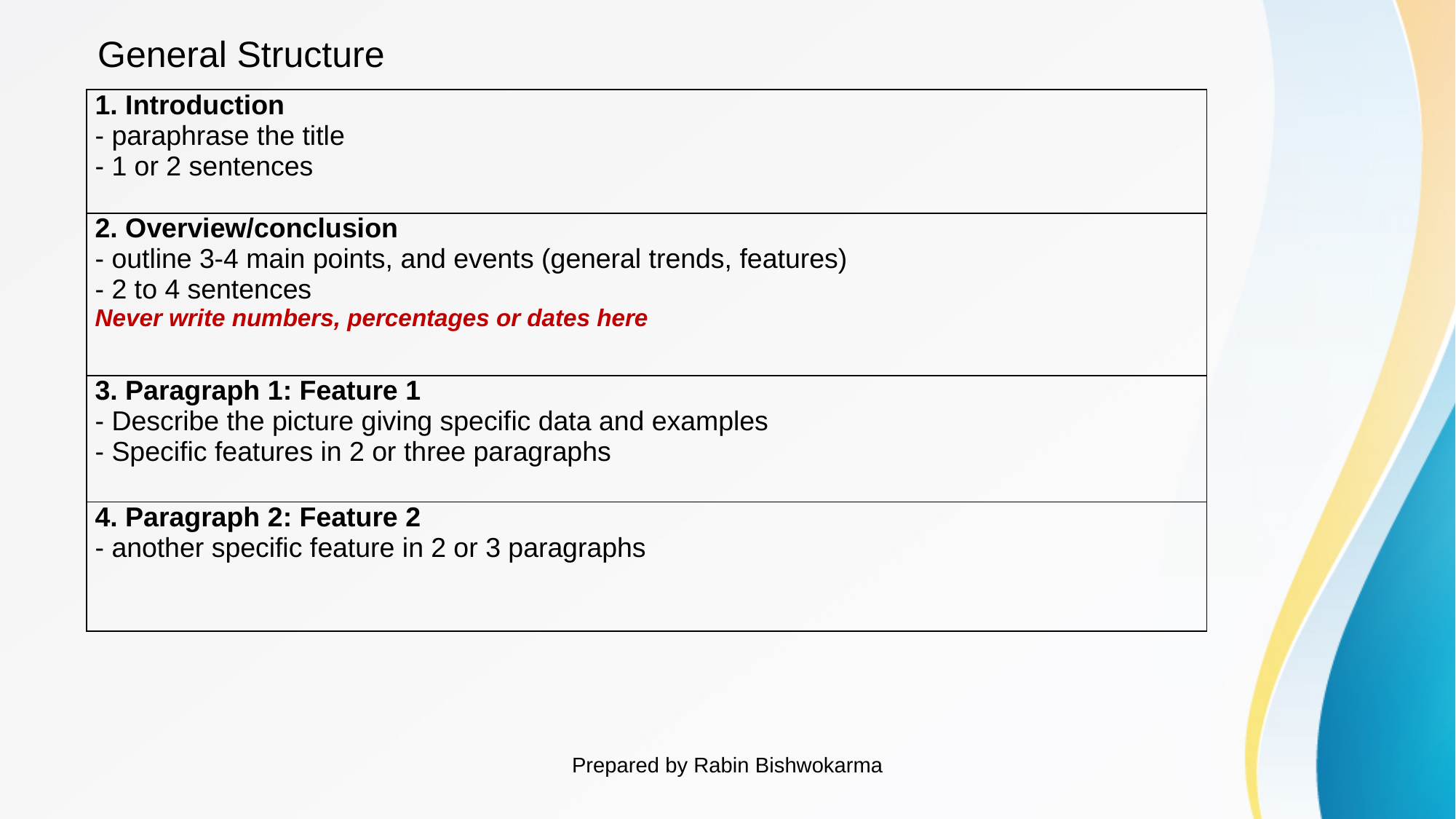

General Structure
| 1. Introduction - paraphrase the title - 1 or 2 sentences |
| --- |
| 2. Overview/conclusion - outline 3-4 main points, and events (general trends, features) - 2 to 4 sentences Never write numbers, percentages or dates here |
| 3. Paragraph 1: Feature 1 - Describe the picture giving specific data and examples - Specific features in 2 or three paragraphs |
| 4. Paragraph 2: Feature 2 - another specific feature in 2 or 3 paragraphs |

Prepared by Rabin Bishwokarma
5